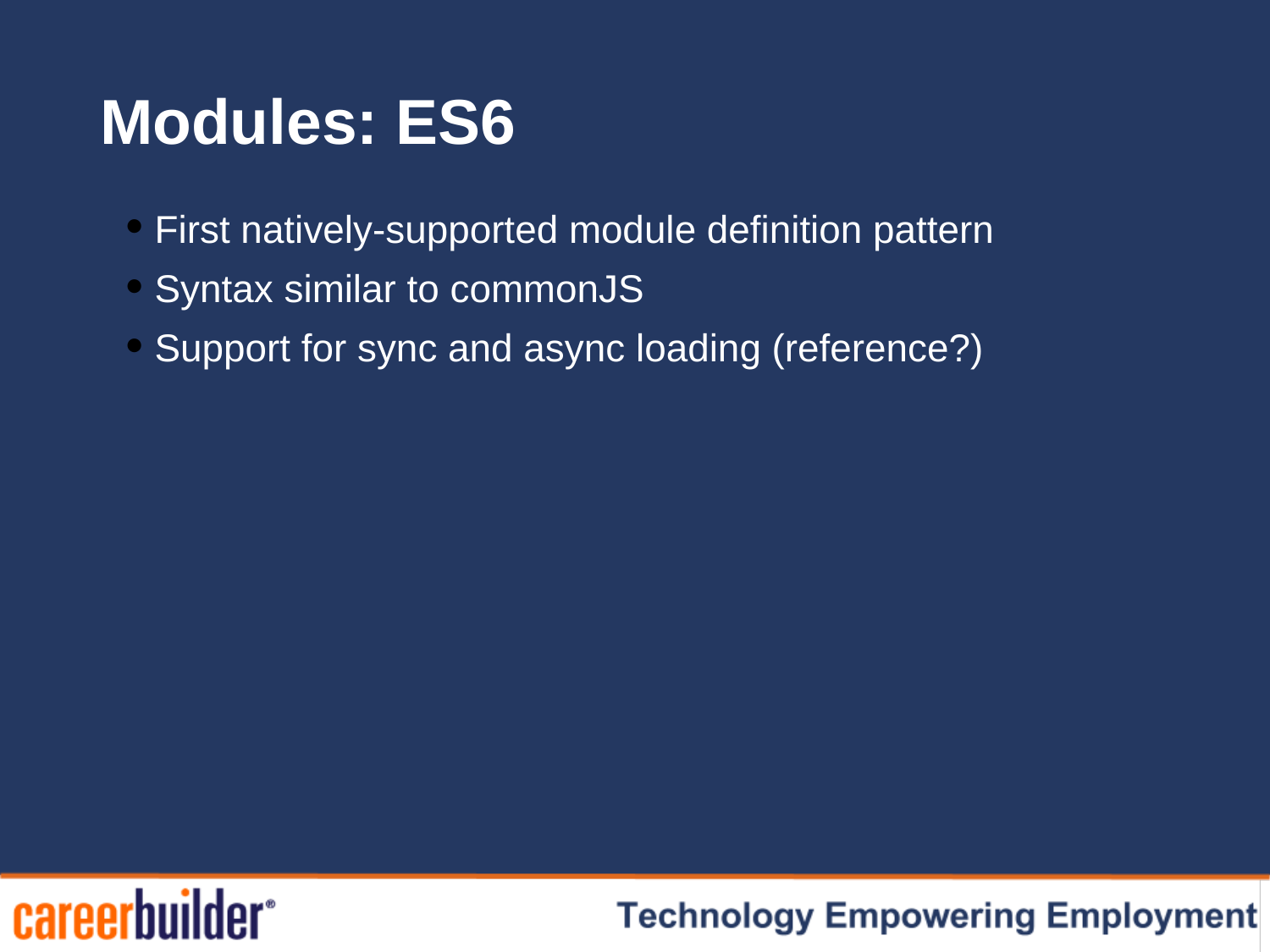

# Modules: ES6
 First natively-supported module definition pattern
 Syntax similar to commonJS
 Support for sync and async loading (reference?)